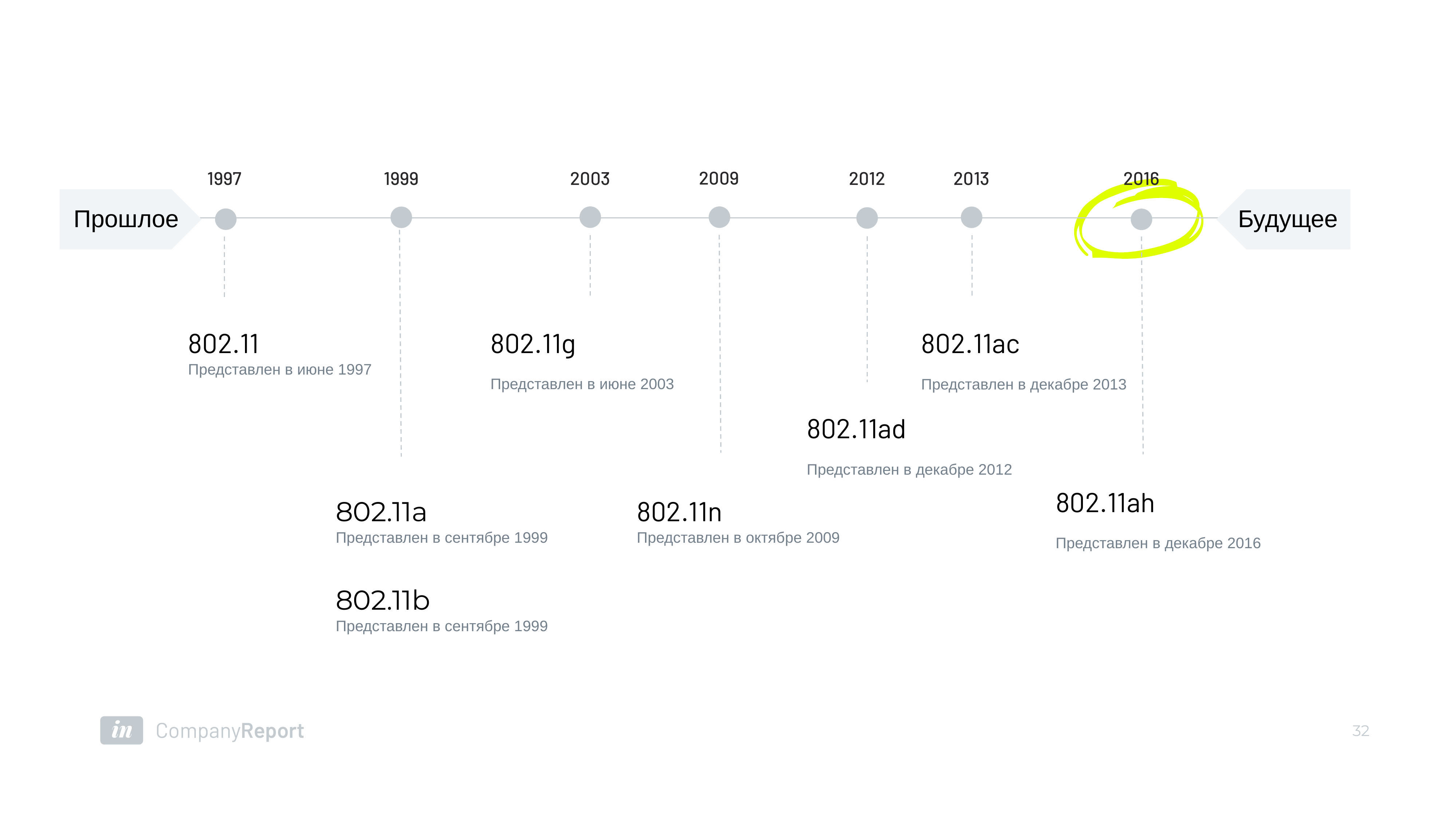

2009
1997
1999
2003
2012
2013
2016

Будущее
Прошлое

802.11
Представлен в июне 1997
802.11g
Представлен в июне 2003
802.11ac
Представлен в декабре 2013
802.11ad
Представлен в декабре 2012
802.11ah
Представлен в декабре 2016
802.11a
Представлен в сентябре 1999
802.11n
Представлен в октябре 2009
802.11b
Представлен в сентябре 1999
32